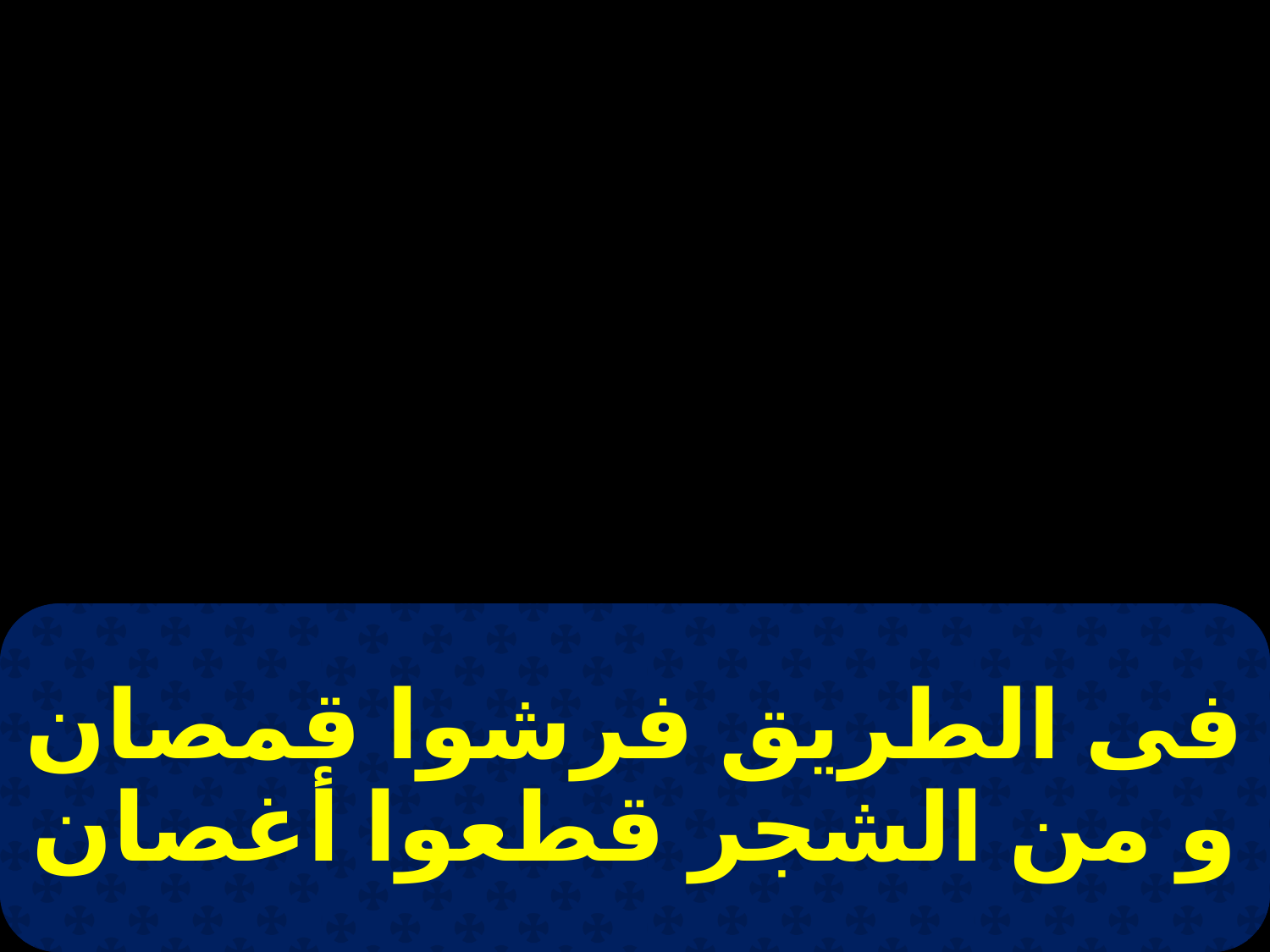

فى الطريق فرشوا قمصان
و من الشجر قطعوا أغصان